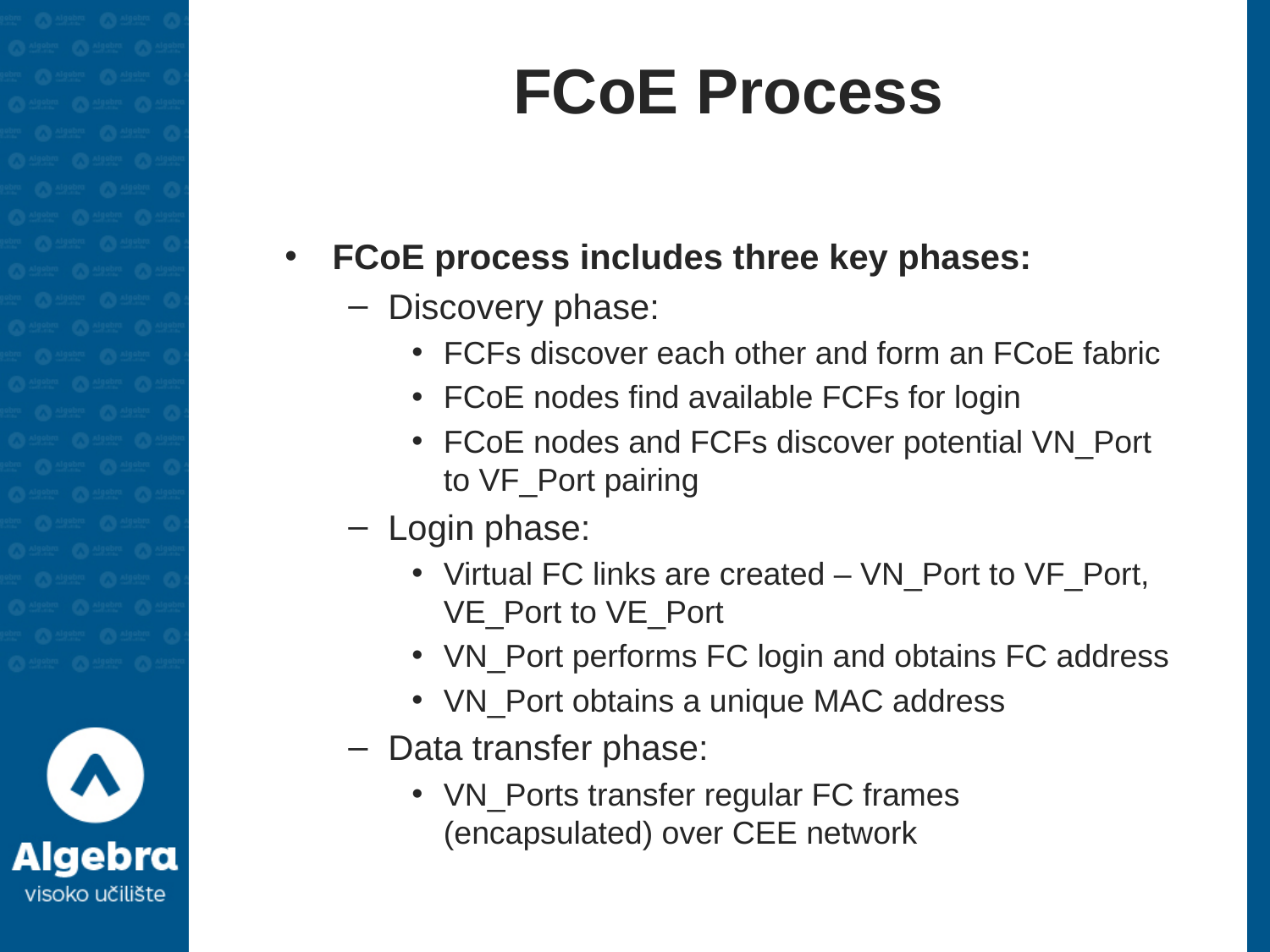

# FCoE Process
FCoE process includes three key phases:
Discovery phase:
FCFs discover each other and form an FCoE fabric
FCoE nodes find available FCFs for login
FCoE nodes and FCFs discover potential VN_Port to VF_Port pairing
Login phase:
Virtual FC links are created – VN_Port to VF_Port, VE_Port to VE_Port
VN_Port performs FC login and obtains FC address
VN_Port obtains a unique MAC address
Data transfer phase:
VN_Ports transfer regular FC frames (encapsulated) over CEE network